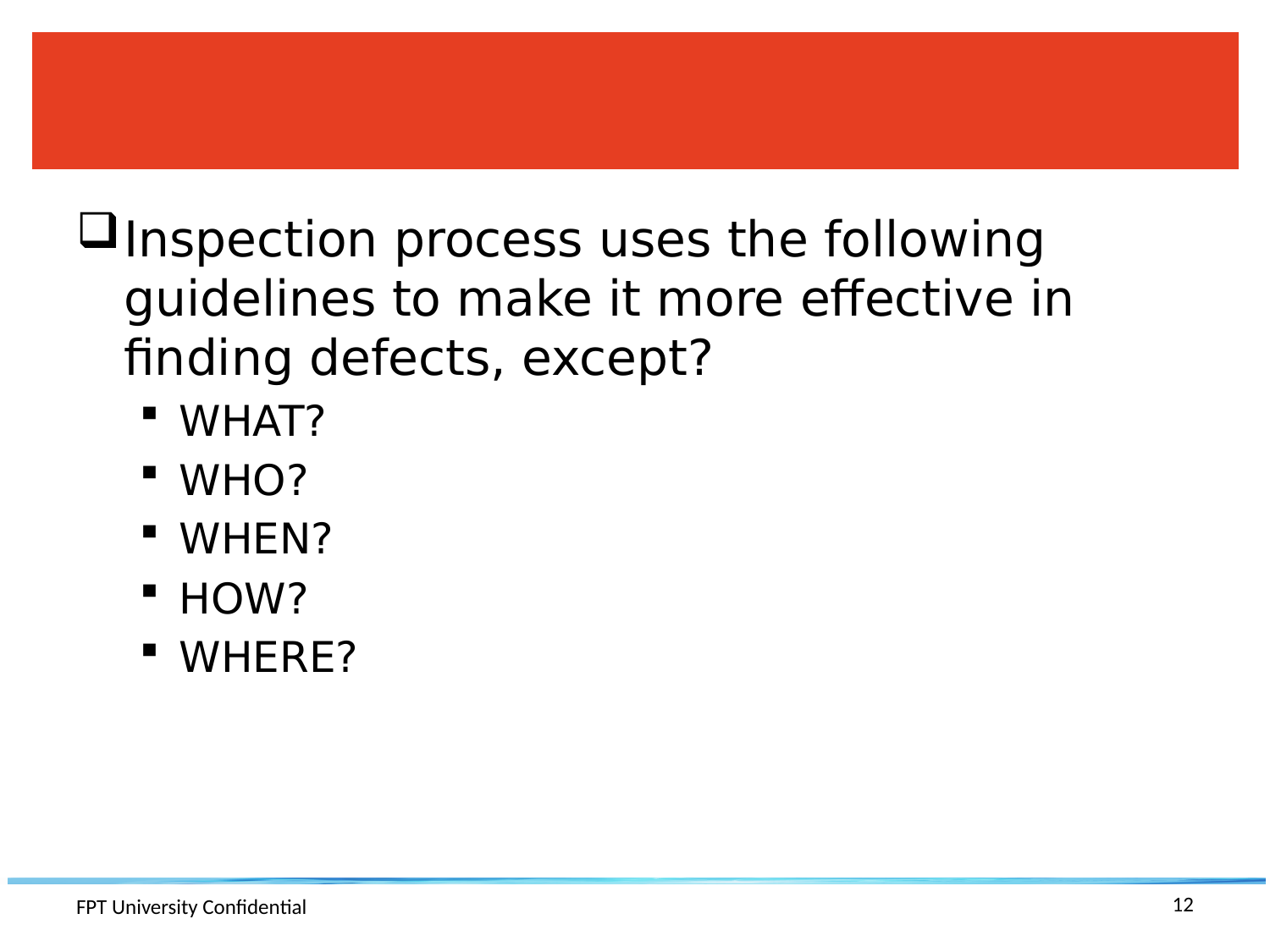

#
Inspection process uses the following guidelines to make it more effective in finding defects, except?
WHAT?
WHO?
WHEN?
HOW?
WHERE?